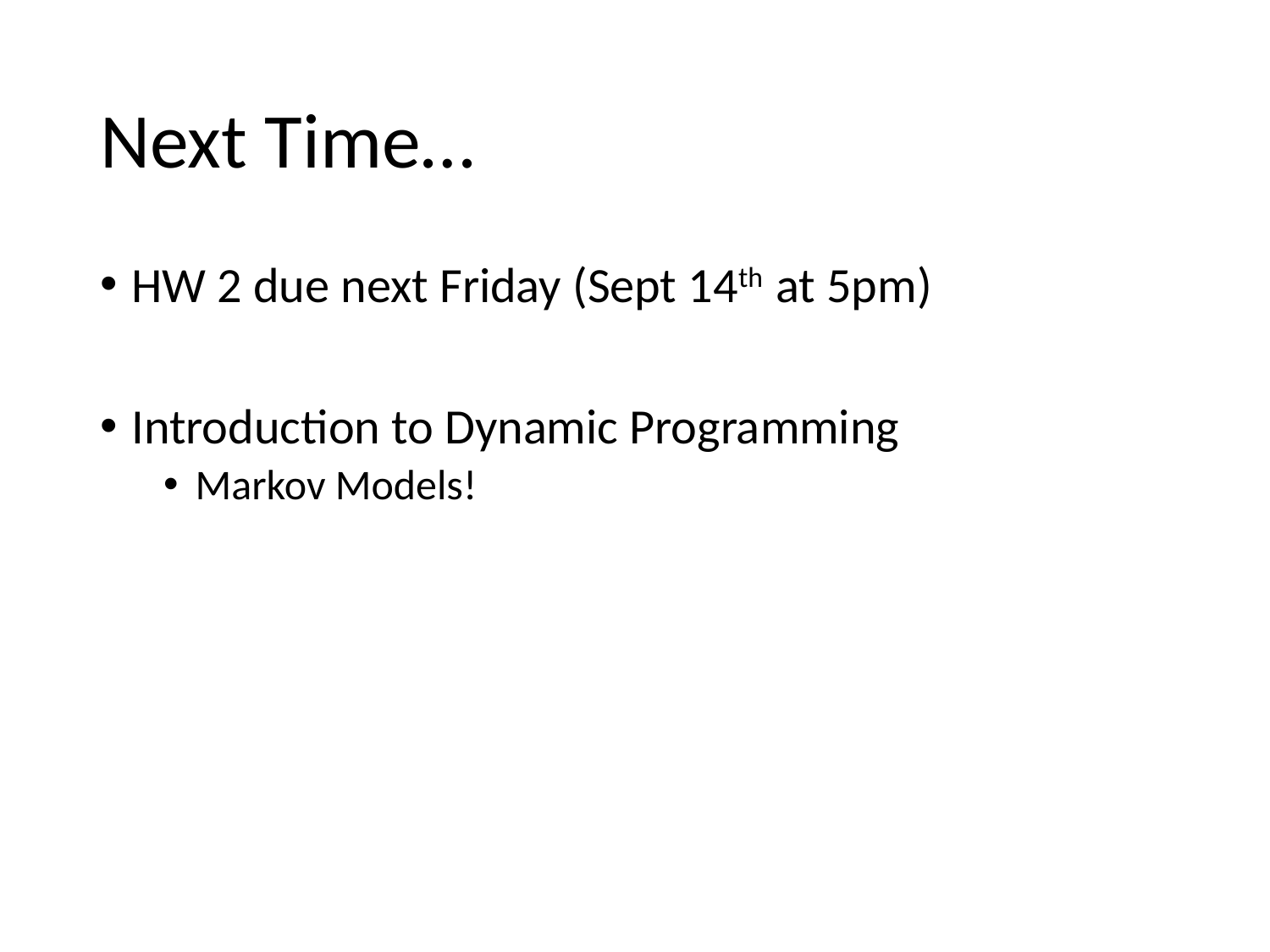

# Next Time…
HW 2 due next Friday (Sept 14th  at 5pm)

Introduction to Dynamic Programming
Markov Models!